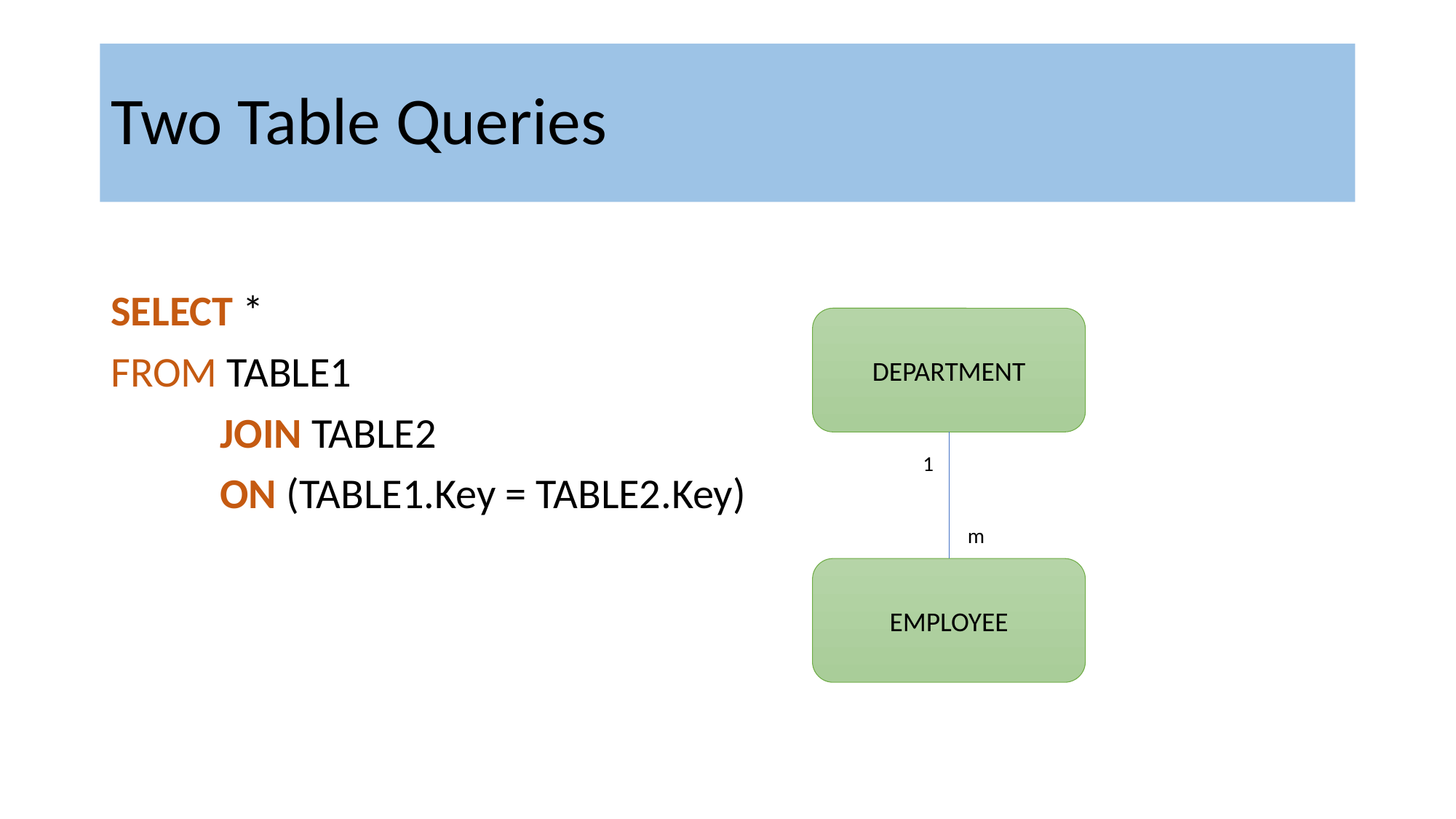

# Two Table Queries

SELECT *
FROM TABLE1
	JOIN TABLE2
	ON (TABLE1.Key = TABLE2.Key)
DEPARTMENT
1
m
EMPLOYEE